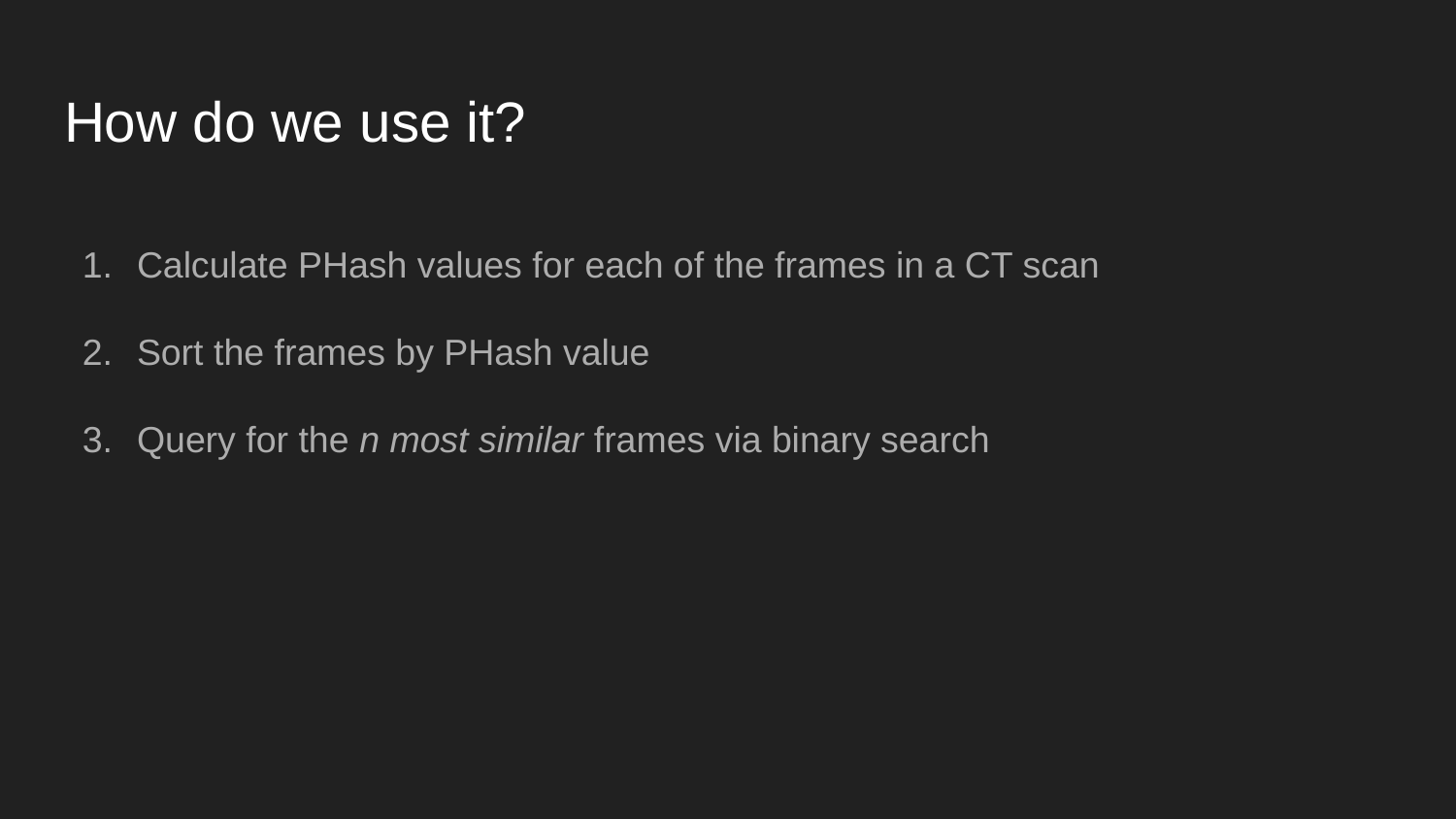

# How do we use it?
Calculate PHash values for each of the frames in a CT scan
Sort the frames by PHash value
Query for the n most similar frames via binary search